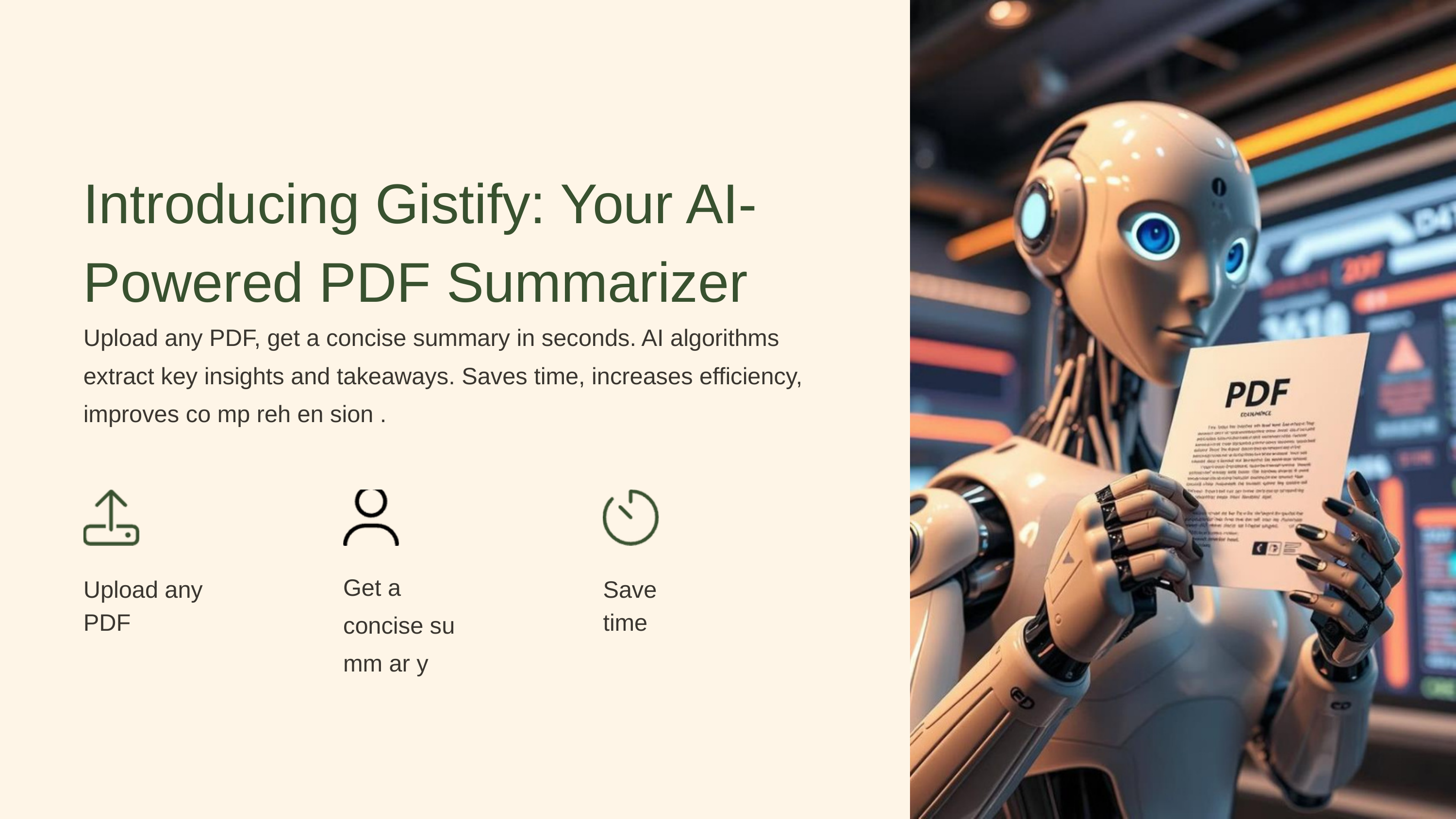

Introducing Gistify: Your AI- Powered PDF Summarizer
Upload any PDF, get a concise summary in seconds. AI algorithms extract key insights and takeaways. Saves time, increases efficiency, improves co mp reh en sion .

Get a concise su mm ar y

Upload any PDF

Save time